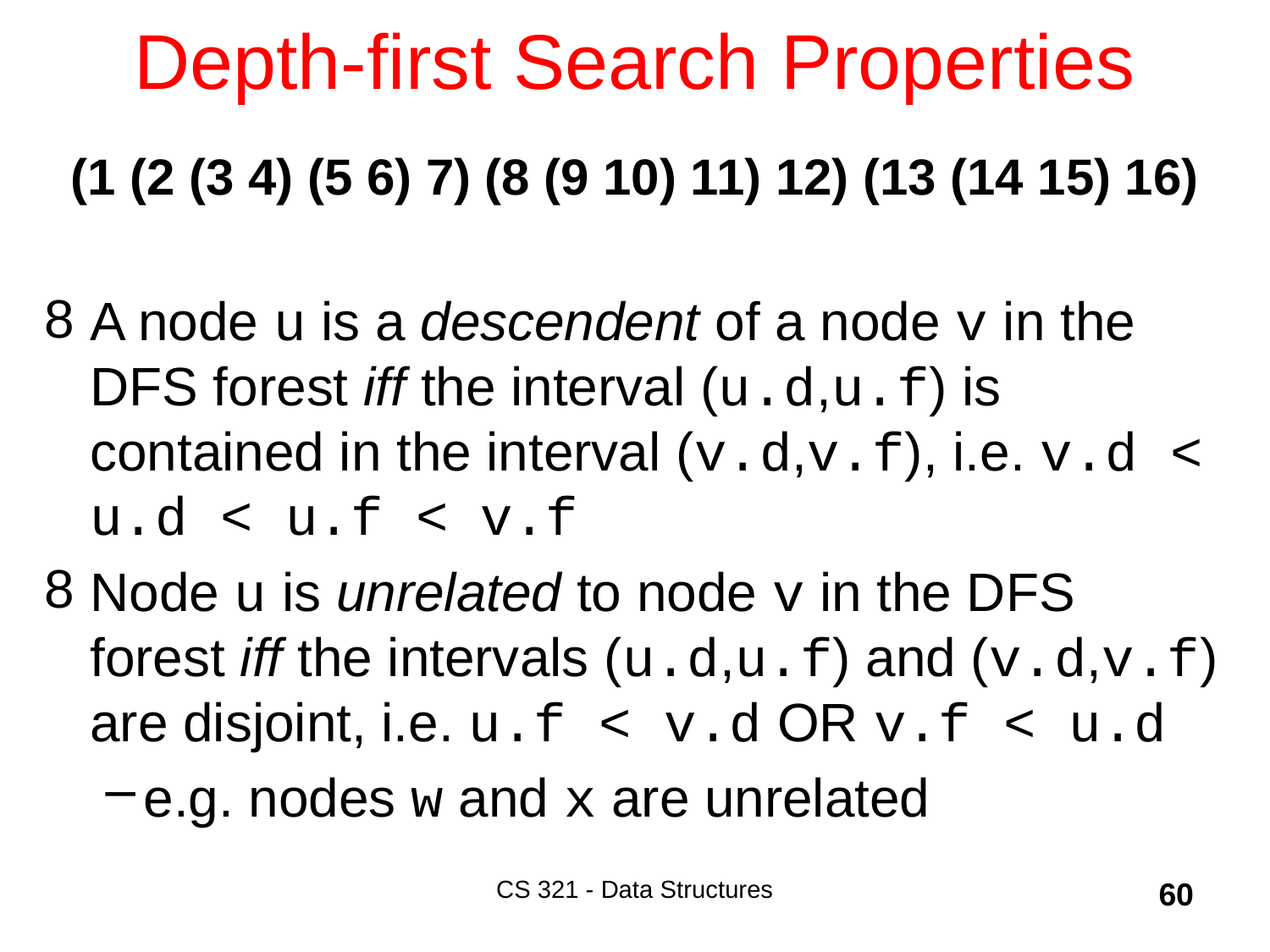

# Depth-first Search Properties
(1 (2 (3 4) (5 6) 7) (8 (9 10) 11) 12) (13 (14 15) 16)

A node u is a descendent of a node v in the DFS forest iff the interval (u.d,u.f) is contained in the interval (v.d,v.f), i.e. v.d < u.d < u.f < v.f
Node u is unrelated to node v in the DFS forest iff the intervals (u.d,u.f) and (v.d,v.f) are disjoint, i.e. u.f < v.d OR v.f < u.d
e.g. nodes w and x are unrelated

CS 321 - Data Structures
60